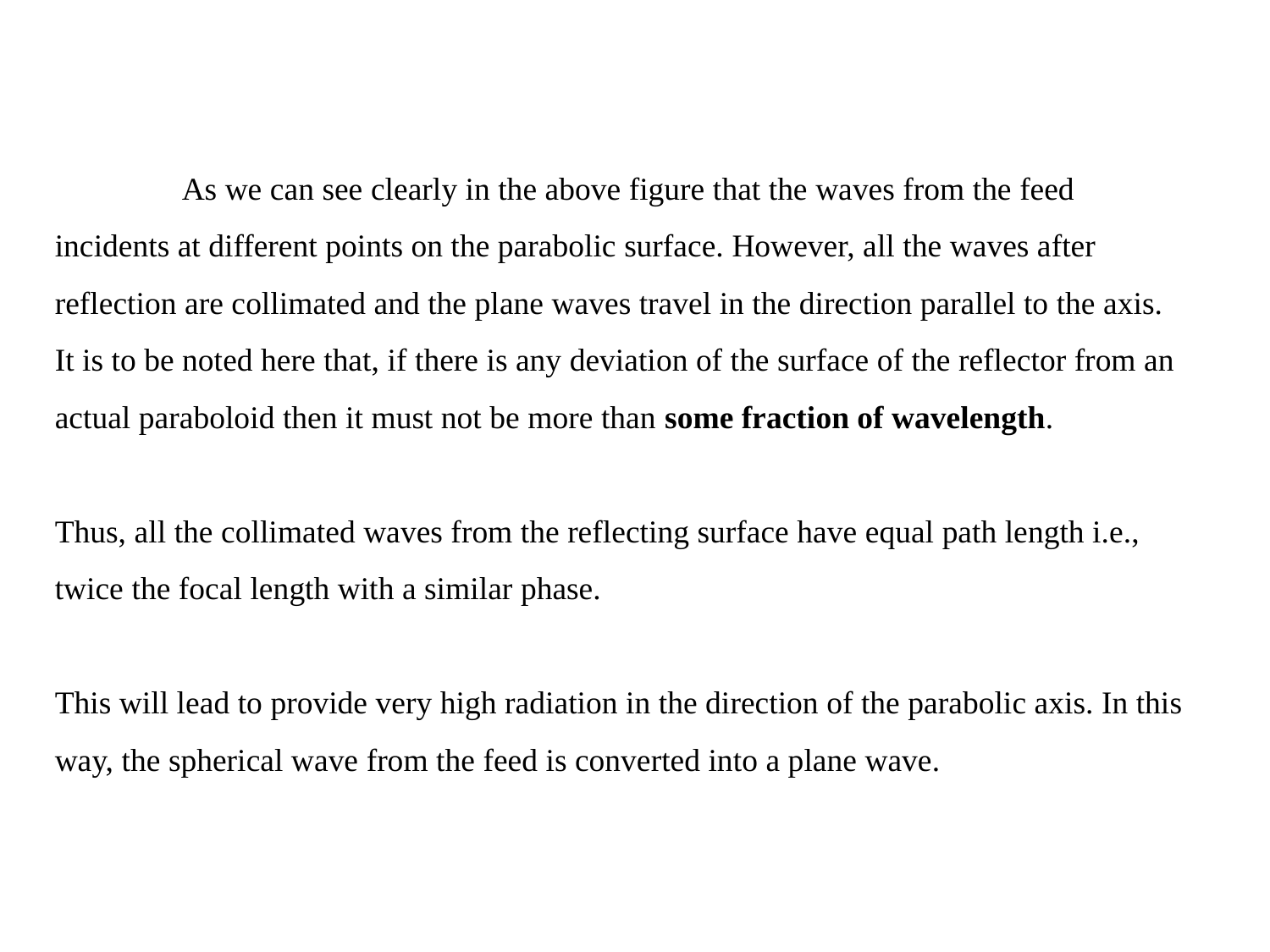

As we can see clearly in the above figure that the waves from the feed incidents at different points on the parabolic surface. However, all the waves after reflection are collimated and the plane waves travel in the direction parallel to the axis.
It is to be noted here that, if there is any deviation of the surface of the reflector from an actual paraboloid then it must not be more than some fraction of wavelength.

Thus, all the collimated waves from the reflecting surface have equal path length i.e., twice the focal length with a similar phase.

This will lead to provide very high radiation in the direction of the parabolic axis. In this way, the spherical wave from the feed is converted into a plane wave.